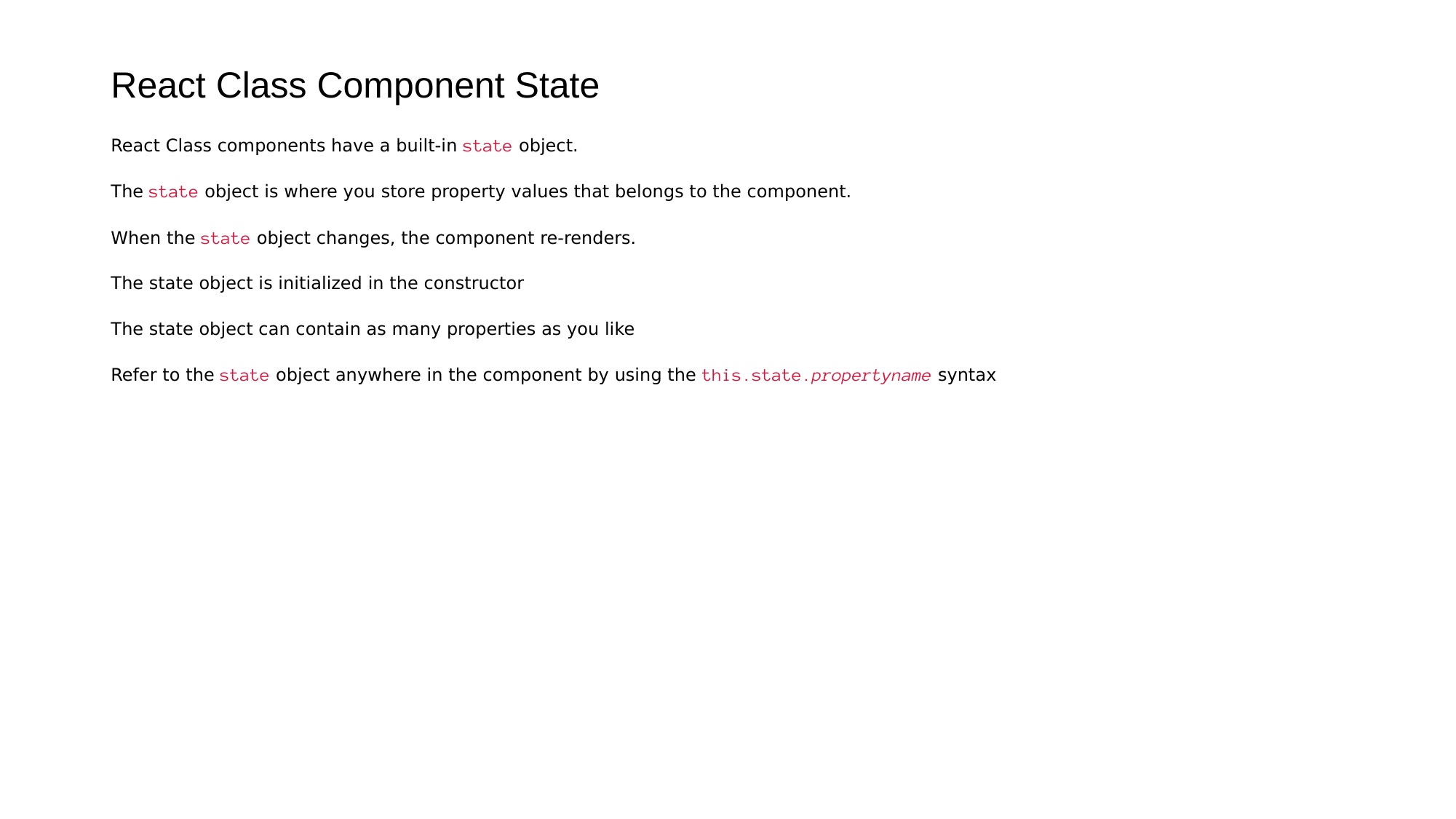

# React Class Component State
React Class components have a built-in state object.
The state object is where you store property values that belongs to the component.
When the state object changes, the component re-renders.
The state object is initialized in the constructor
The state object can contain as many properties as you like
Refer to the state object anywhere in the component by using the this.state.propertyname syntax